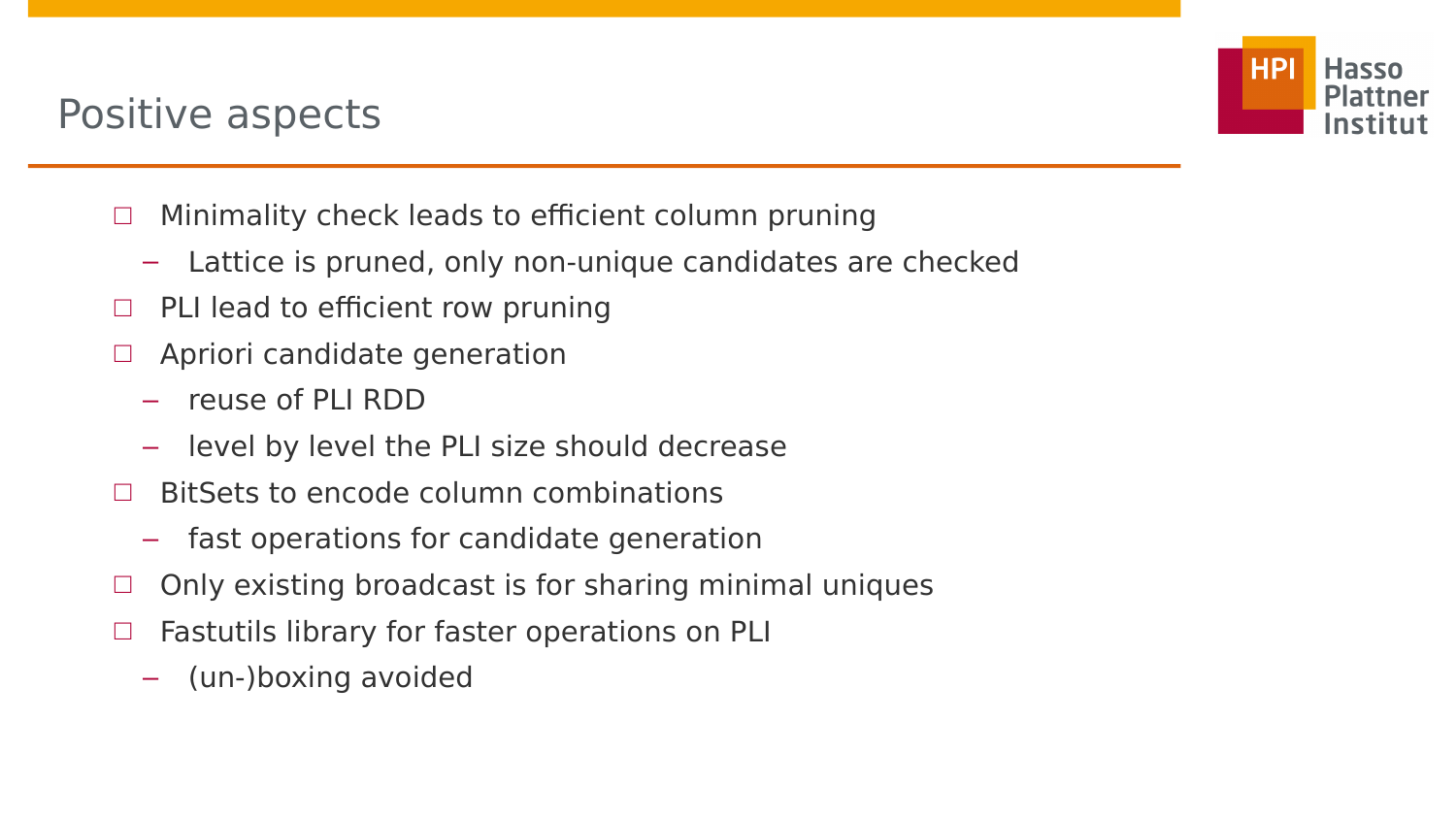

# Positive aspects
Minimality check leads to efficient column pruning
Lattice is pruned, only non-unique candidates are checked
PLI lead to efficient row pruning
Apriori candidate generation
reuse of PLI RDD
level by level the PLI size should decrease
BitSets to encode column combinations
fast operations for candidate generation
Only existing broadcast is for sharing minimal uniques
Fastutils library for faster operations on PLI
(un-)boxing avoided